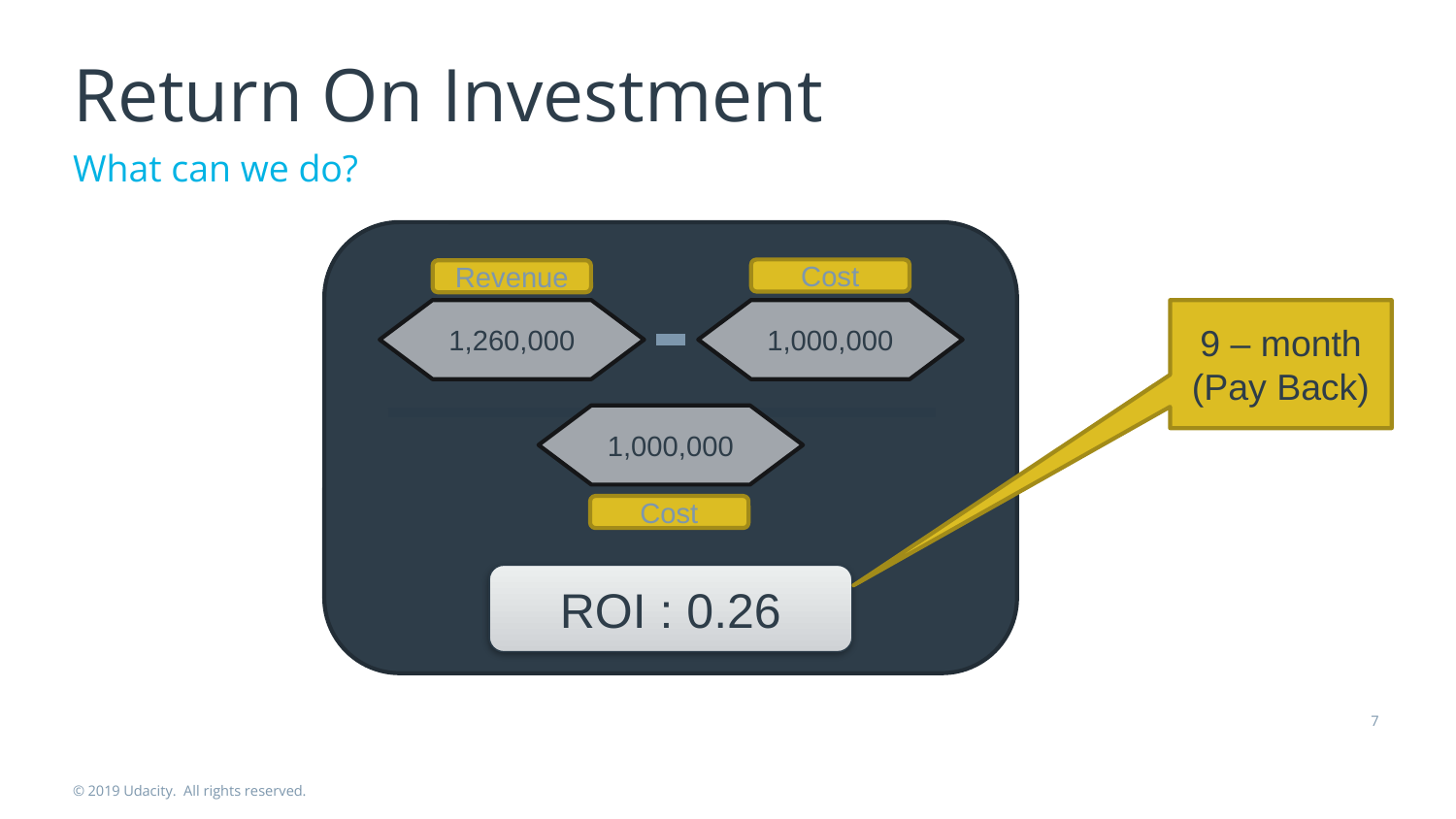

# Return On Investment
What can we do?

Cost
Revenue
1,000,000
9 – month
(Pay Back)
1,260,000

1,000,000
Cost
ROI : 0.26
7
© 2019 Udacity.  All rights reserved.